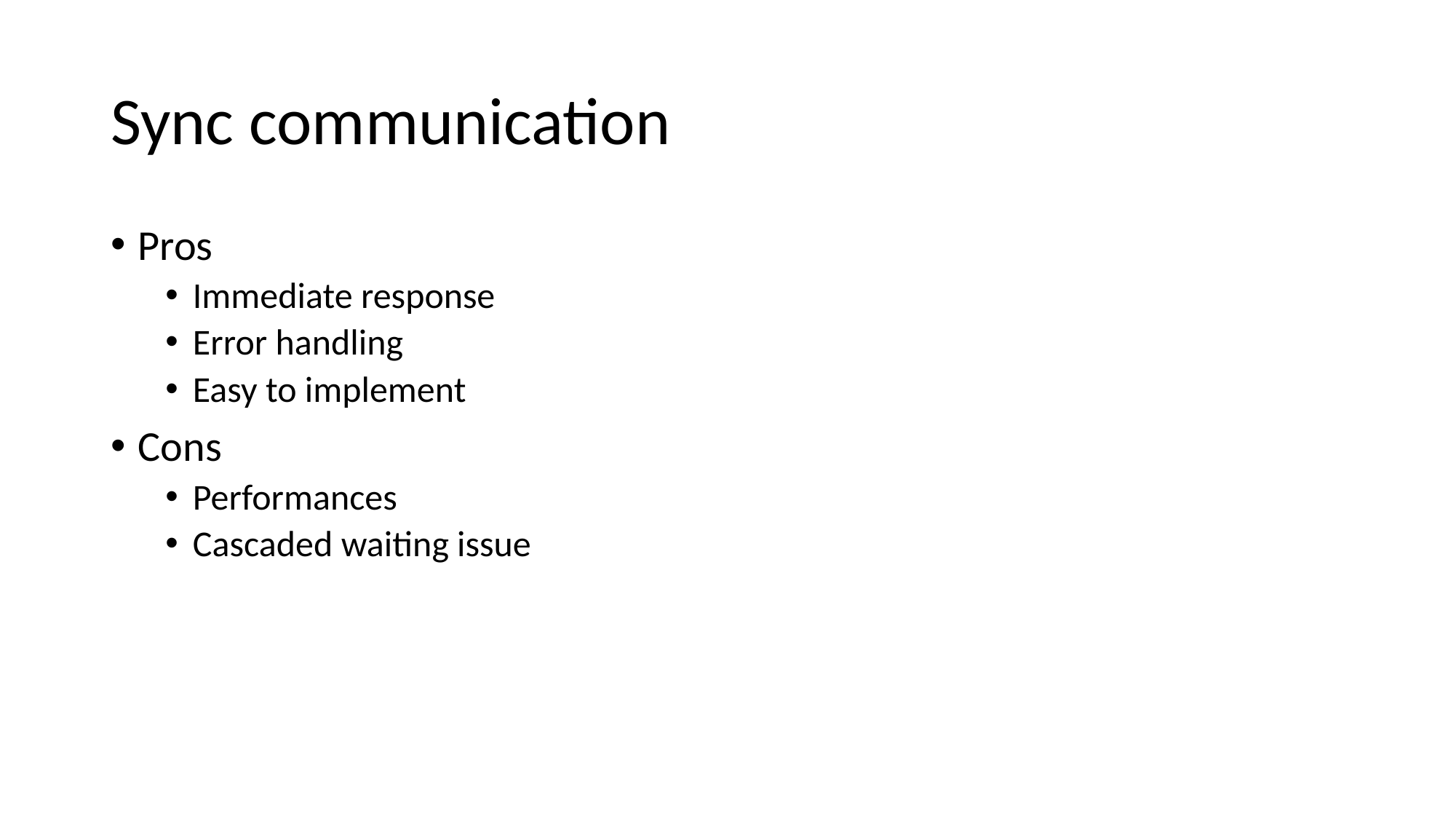

# Sync communication
Pros
Immediate response
Error handling
Easy to implement
Cons
Performances
Cascaded waiting issue